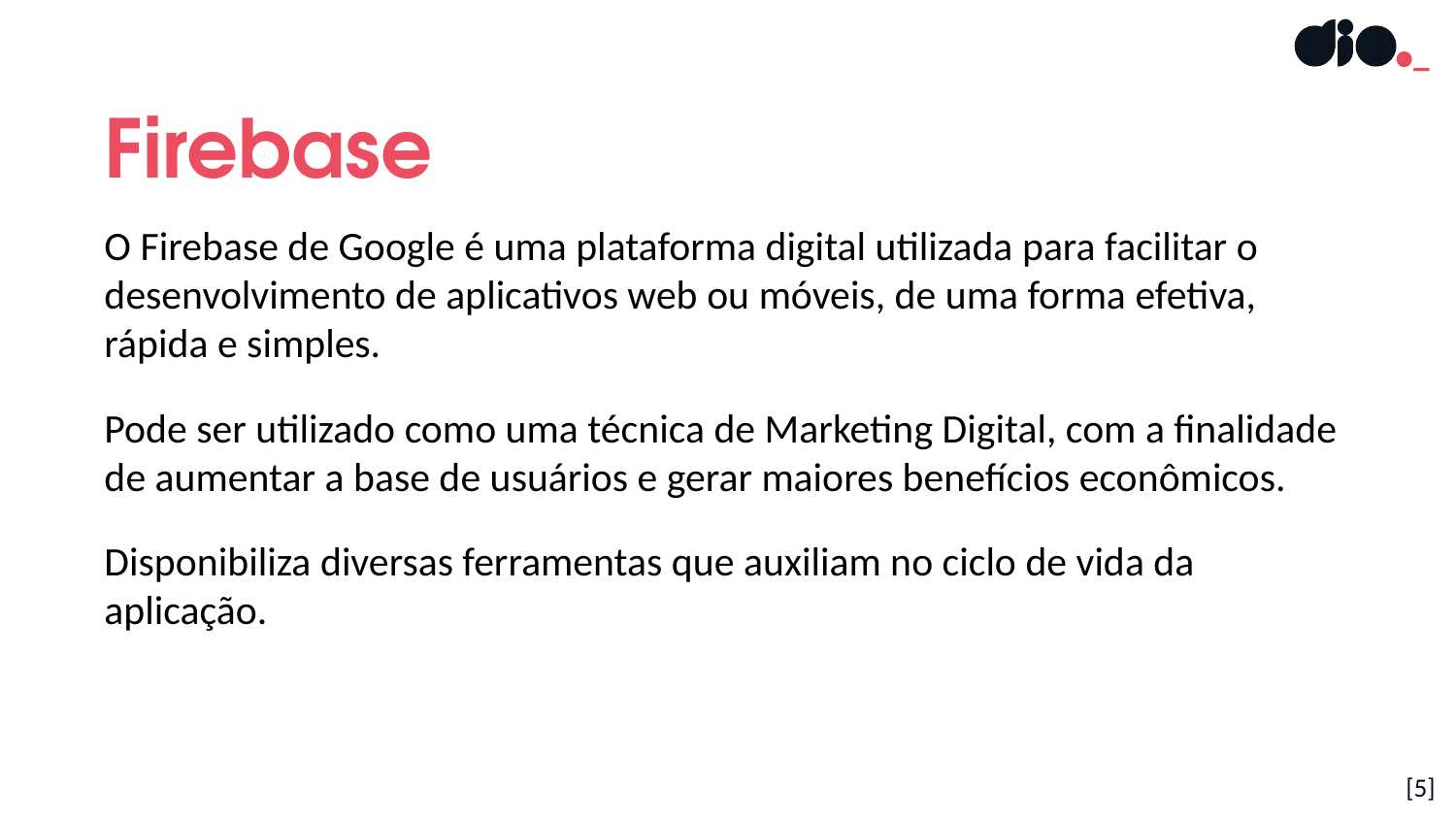

Firebase
O Firebase de Google é uma plataforma digital utilizada para facilitar o desenvolvimento de aplicativos web ou móveis, de uma forma efetiva, rápida e simples.
Pode ser utilizado como uma técnica de Marketing Digital, com a finalidade de aumentar a base de usuários e gerar maiores benefícios econômicos.
Disponibiliza diversas ferramentas que auxiliam no ciclo de vida da aplicação.
[5]